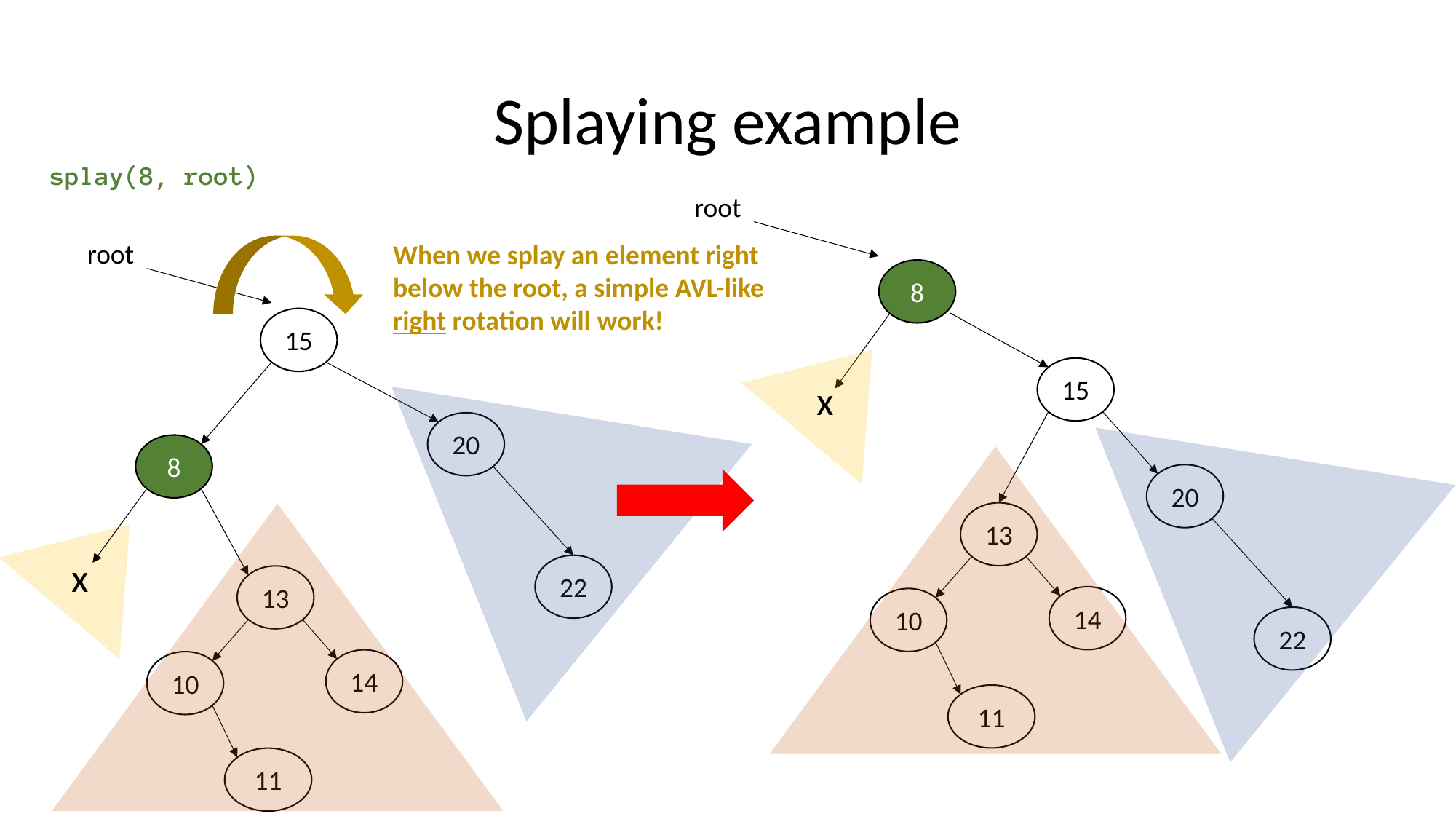

# Splaying example
splay(8, root)
root
root
When we splay an element right below the root, a simple AVL-like right rotation will work!

8
15

15

x
20
8

20

13

x
22
13
14
10
22
14
10
11
11